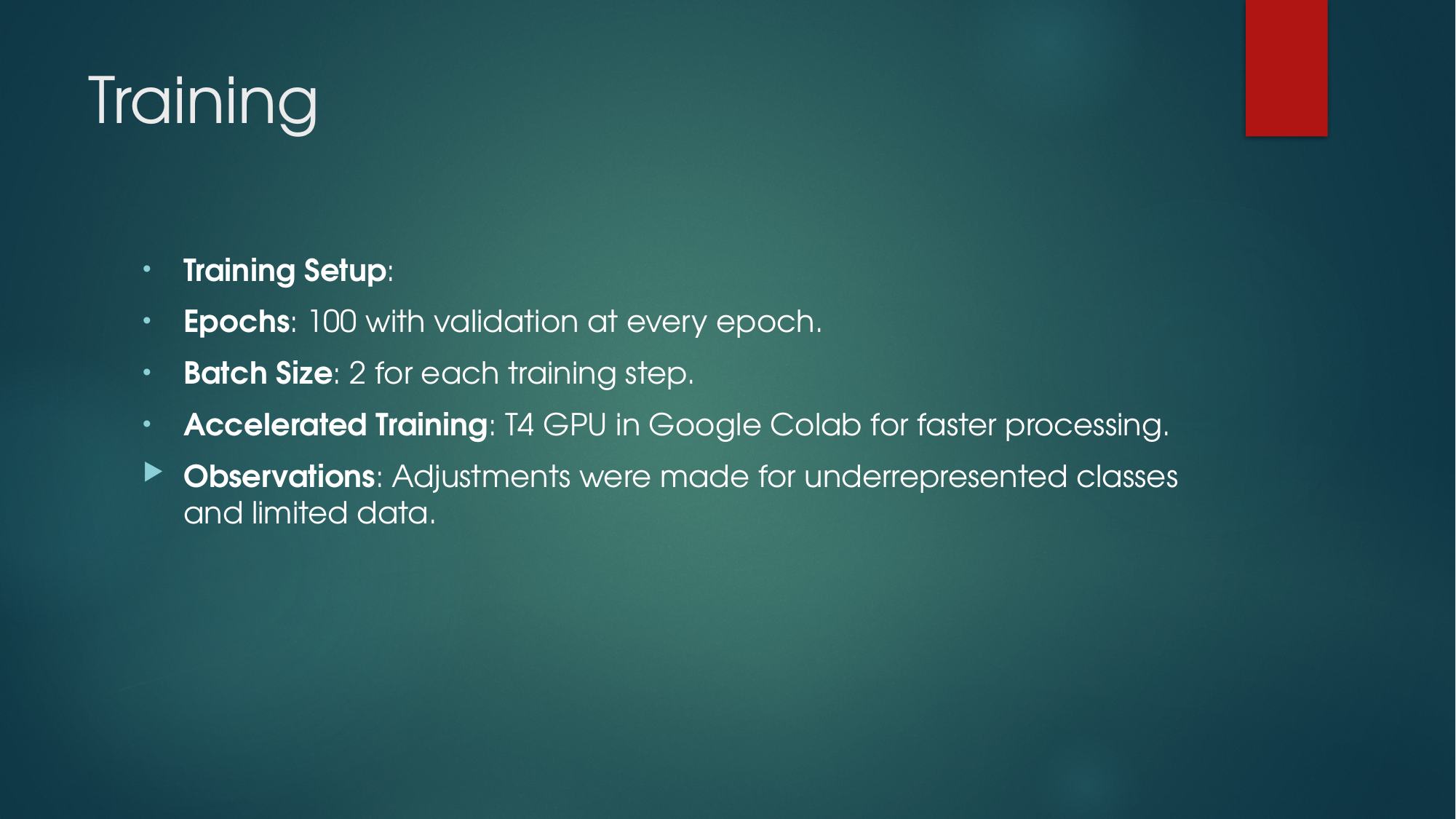

# Training
Training Setup:
Epochs: 100 with validation at every epoch.
Batch Size: 2 for each training step.
Accelerated Training: T4 GPU in Google Colab for faster processing.
Observations: Adjustments were made for underrepresented classes and limited data.